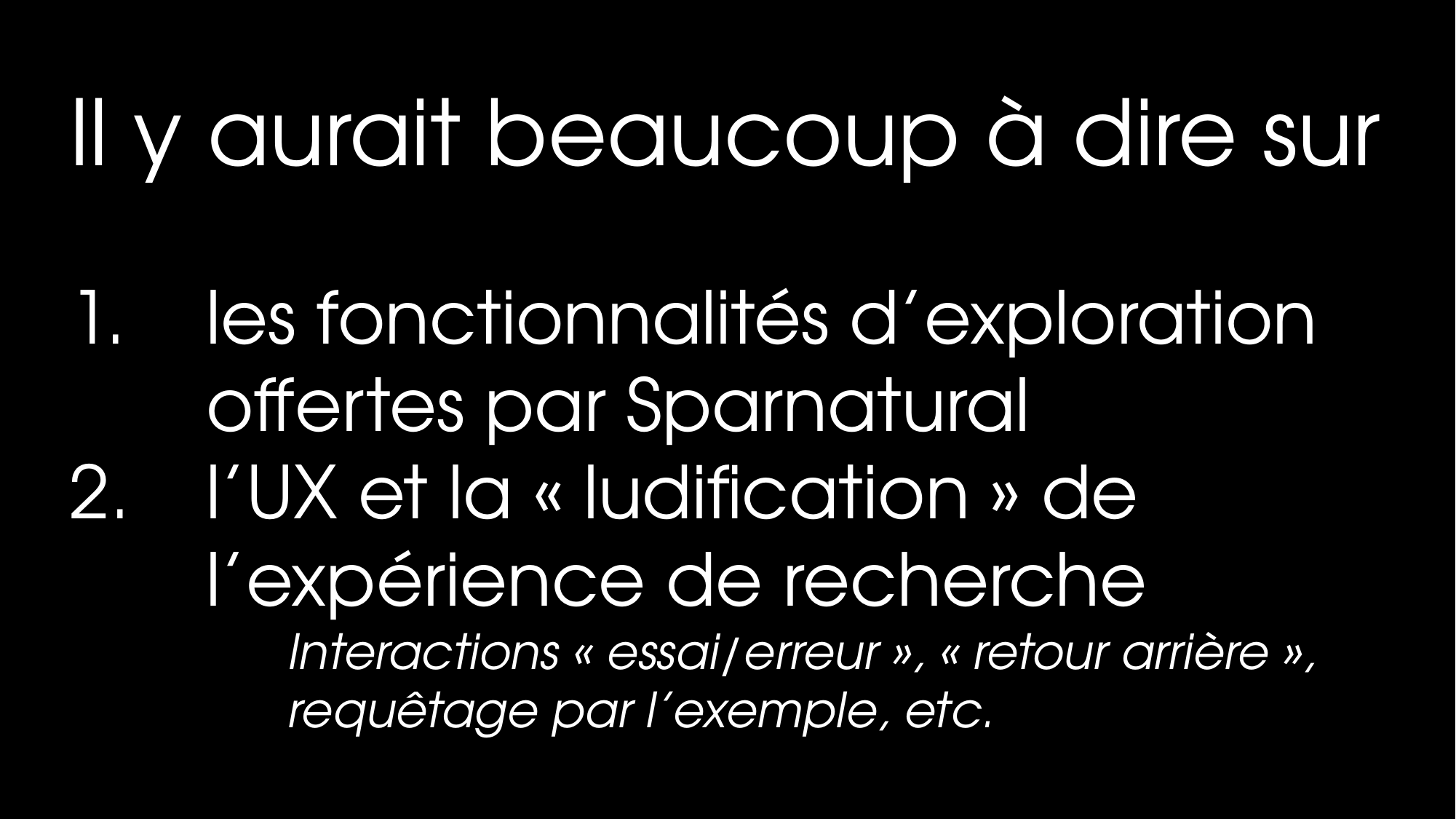

Il y aurait beaucoup à dire sur

les fonctionnalités d’exploration offertes par Sparnatural
l’UX et la « ludification » de l’expérience de recherche
Interactions « essai/erreur », « retour arrière », requêtage par l’exemple, etc.